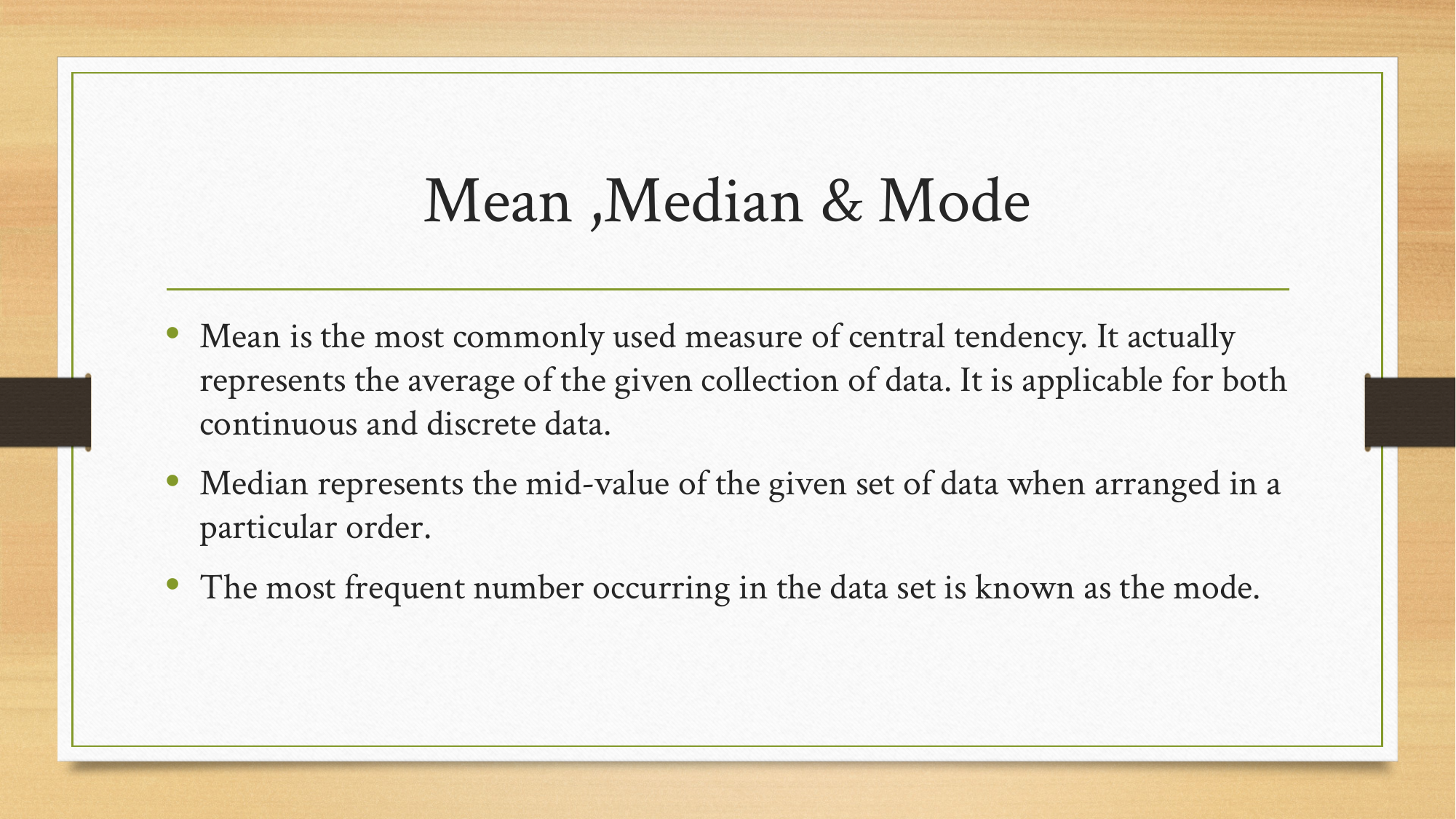

# Mean ,Median & Mode
Mean is the most commonly used measure of central tendency. It actually represents the average of the given collection of data. It is applicable for both continuous and discrete data.
Median represents the mid-value of the given set of data when arranged in a particular order.
The most frequent number occurring in the data set is known as the mode.